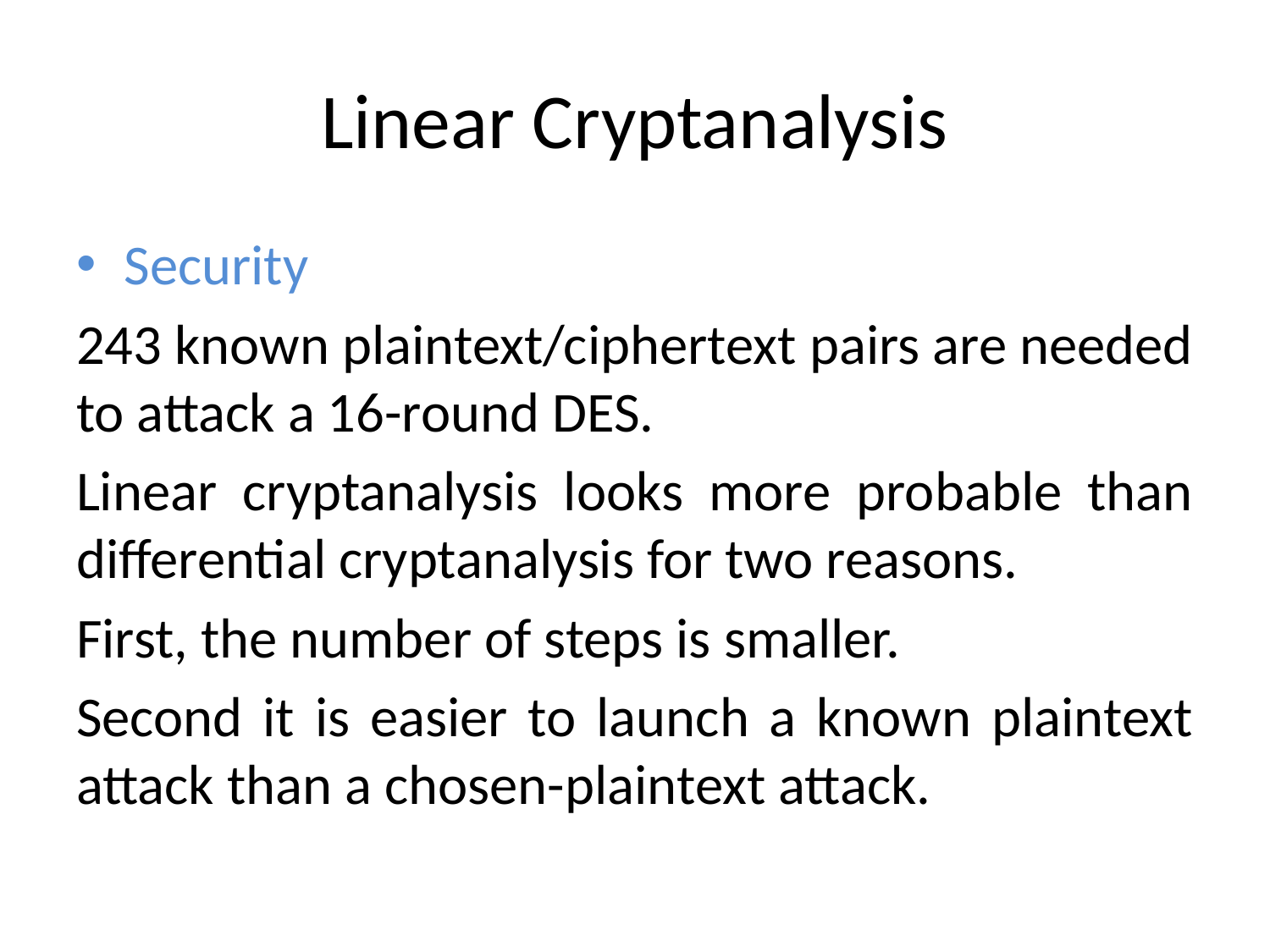

# Linear Cryptanalysis
Security
243 known plaintext/ciphertext pairs are needed to attack a 16-round DES.
Linear cryptanalysis looks more probable than differential cryptanalysis for two reasons.
First, the number of steps is smaller.
Second it is easier to launch a known plaintext attack than a chosen-plaintext attack.